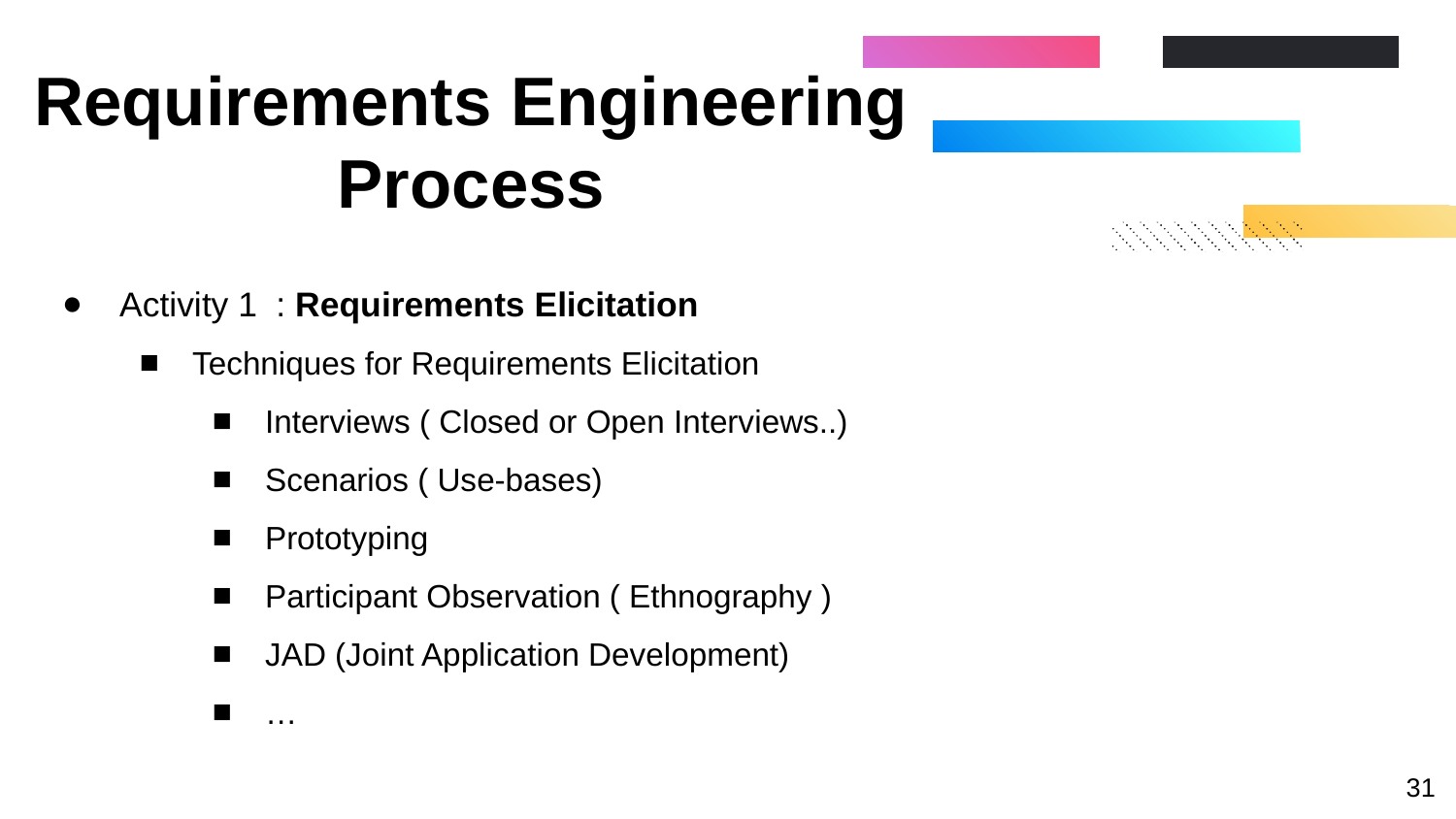

# Requirements Engineering Process
Activity 1  : Requirements Elicitation
Techniques for Requirements Elicitation
Interviews ( Closed or Open Interviews..)
Scenarios ( Use-bases)
Prototyping
Participant Observation ( Ethnography )
JAD (Joint Application Development)
…

31